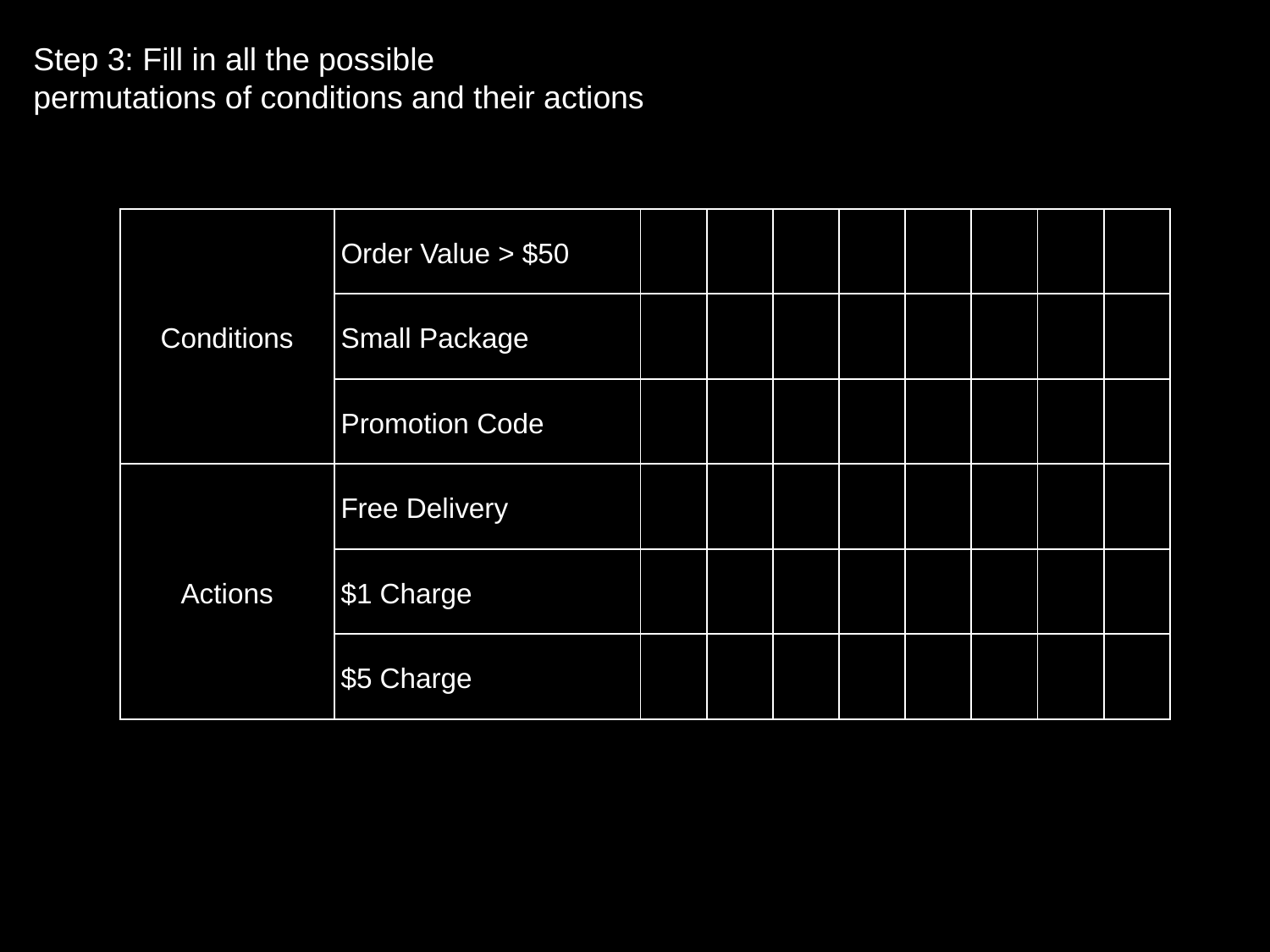

Step 3: Fill in all the possible
permutations of conditions and their actions
| Conditions | Order Value > $50 |  |  |  |  |  |  |  |  |
| --- | --- | --- | --- | --- | --- | --- | --- | --- | --- |
|  | Small Package |  |  |  |  |  |  |  |  |
|  | Promotion Code |  |  |  |  |  |  |  |  |
| Actions | Free Delivery |  |  |  |  |  |  |  |  |
|  | $1 Charge |  |  |  |  |  |  |  |  |
|  | $5 Charge |  |  |  |  |  |  |  |  |